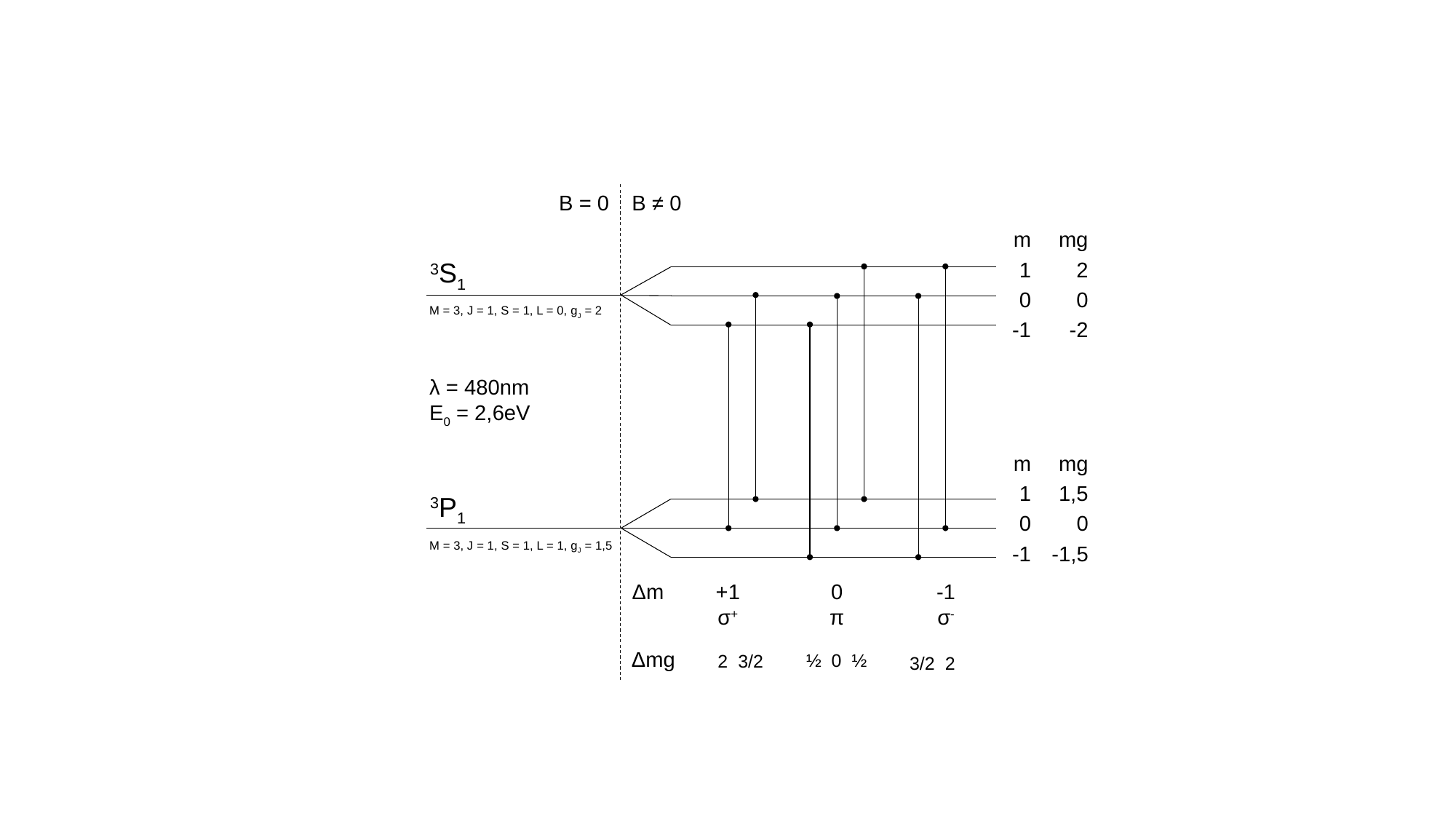

B ≠ 0
B = 0
m
1
0
-1
mg
2
0
-2
3S1
M = 3, J = 1, S = 1, L = 0, gJ = 2
λ = 480nm
E0 = 2,6eV
m
1
0
-1
mg
1,5
0
-1,5
3P1
M = 3, J = 1, S = 1, L = 1, gJ = 1,5
+1
σ+
0
π
-1
σ-
Δm
Δmg
½  0  ½
2  3/2
3/2  2